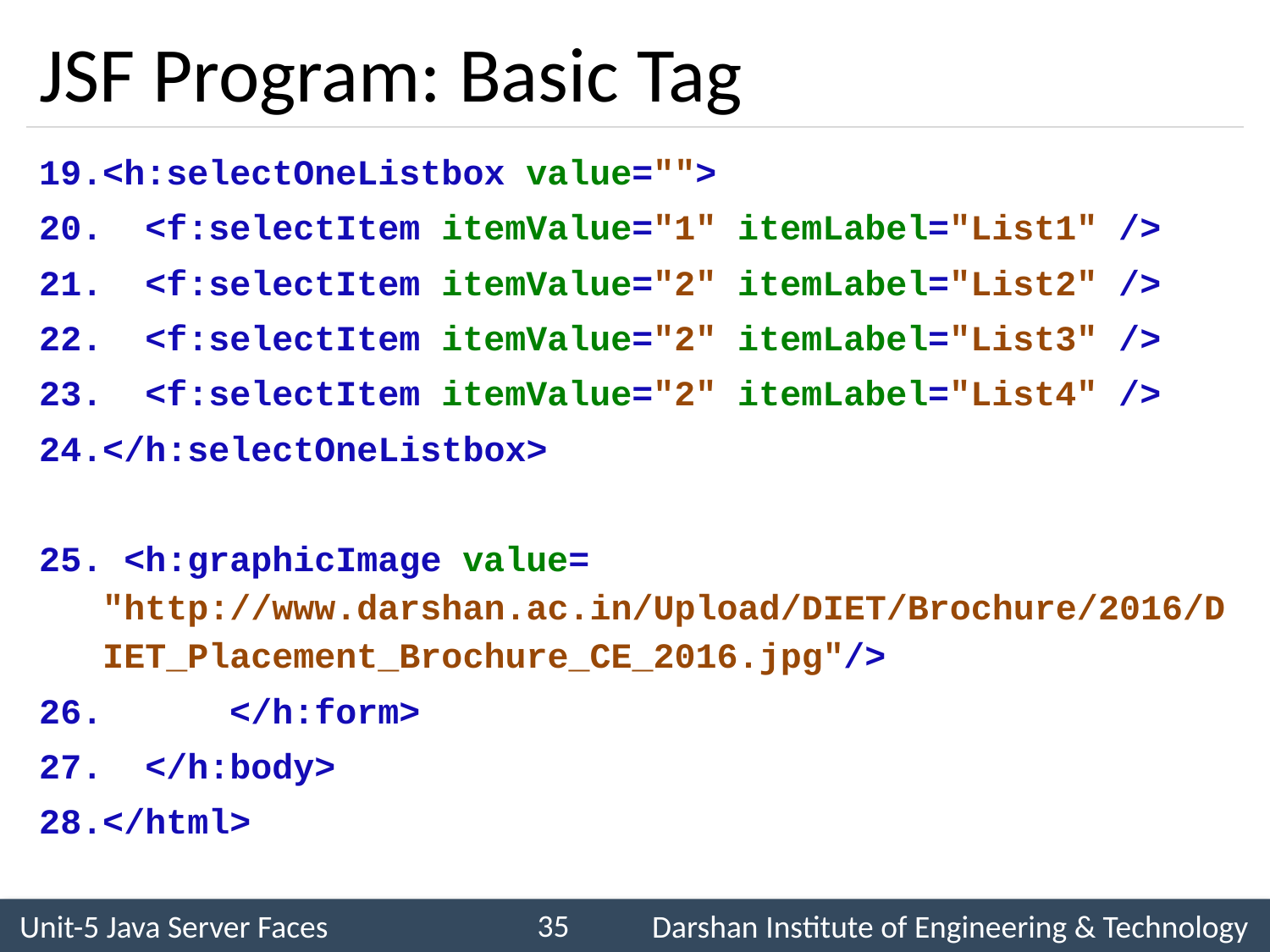

# JSF Program: Basic Tag
<h:selectOneListbox value="">
  <f:selectItem itemValue="1" itemLabel="List1" />
  <f:selectItem itemValue="2" itemLabel="List2" />
  <f:selectItem itemValue="2" itemLabel="List3" />
  <f:selectItem itemValue="2" itemLabel="List4" />
</h:selectOneListbox>

 <h:graphicImage value= "http://www.darshan.ac.in/Upload/DIET/Brochure/2016/DIET_Placement_Brochure_CE_2016.jpg"/>
	</h:form>
  </h:body>
</html>
35